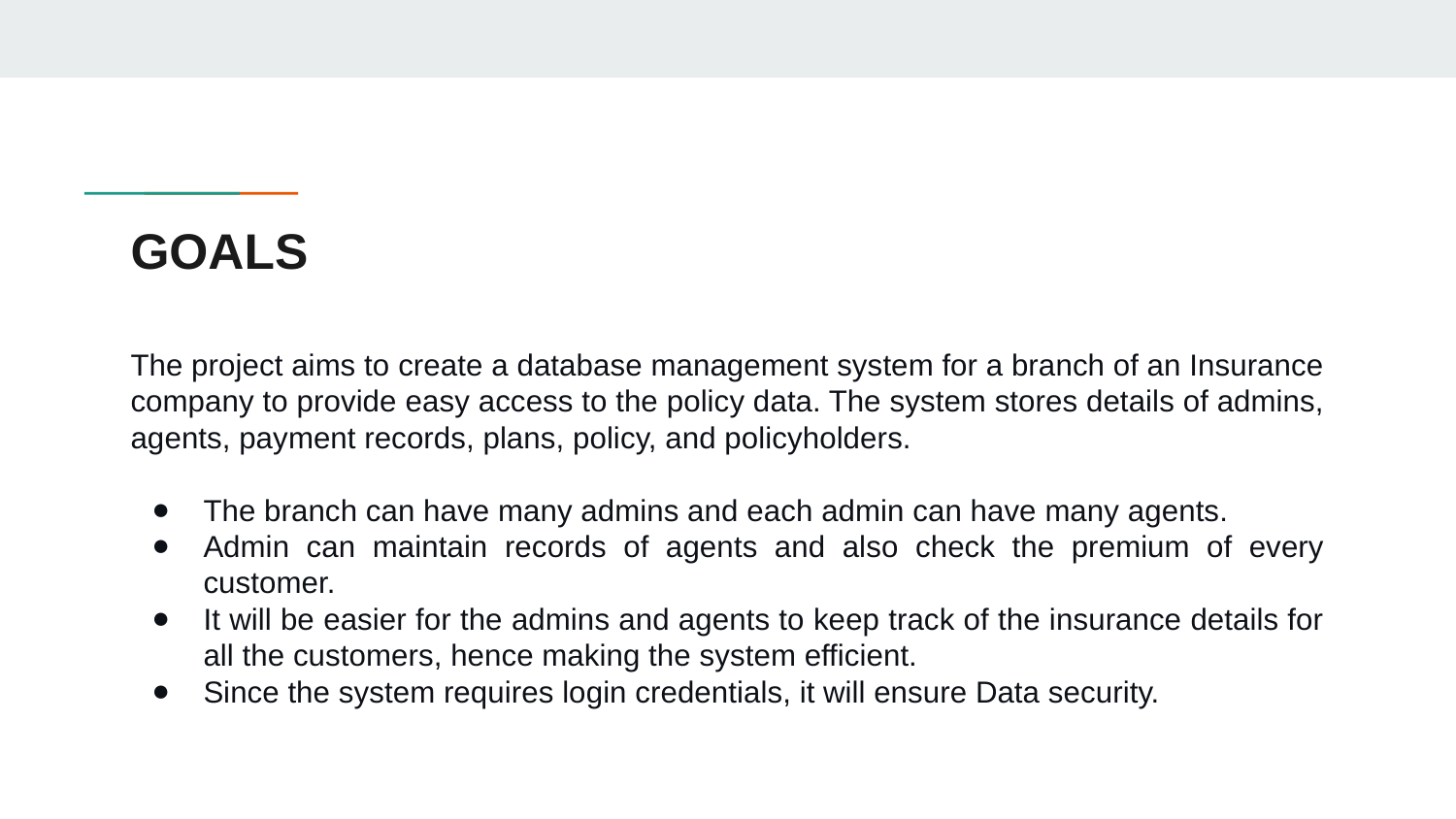

# GOALS
The project aims to create a database management system for a branch of an Insurance company to provide easy access to the policy data. The system stores details of admins, agents, payment records, plans, policy, and policyholders.

The branch can have many admins and each admin can have many agents.
Admin can maintain records of agents and also check the premium of every customer.
It will be easier for the admins and agents to keep track of the insurance details for all the customers, hence making the system efficient.
Since the system requires login credentials, it will ensure Data security.